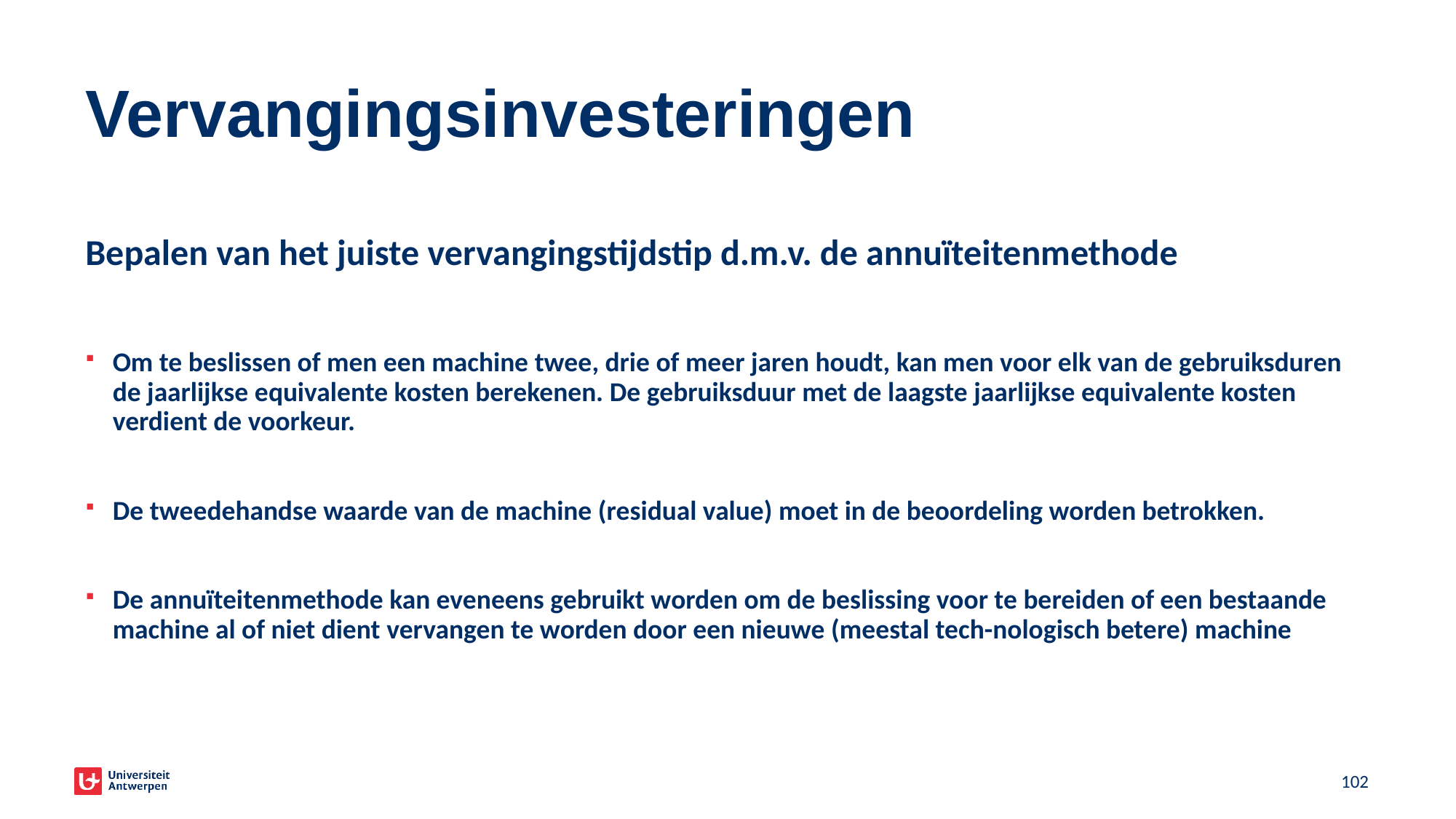

# Vervangingsinvesteringen
Bepalen van het juiste vervangingstijdstip d.m.v. de annuïteitenmethode

Om te beslissen of men een machine twee, drie of meer jaren houdt, kan men voor elk van de gebruiksduren de jaarlijkse equivalente kosten berekenen. De gebruiksduur met de laagste jaarlijkse equivalente kosten verdient de voorkeur.

De tweedehandse waarde van de machine (residual value) moet in de beoordeling worden betrokken.

De annuïteitenmethode kan eveneens gebruikt worden om de beslissing voor te bereiden of een bestaande machine al of niet dient vervangen te worden door een nieuwe (meestal tech-nologisch betere) machine
102